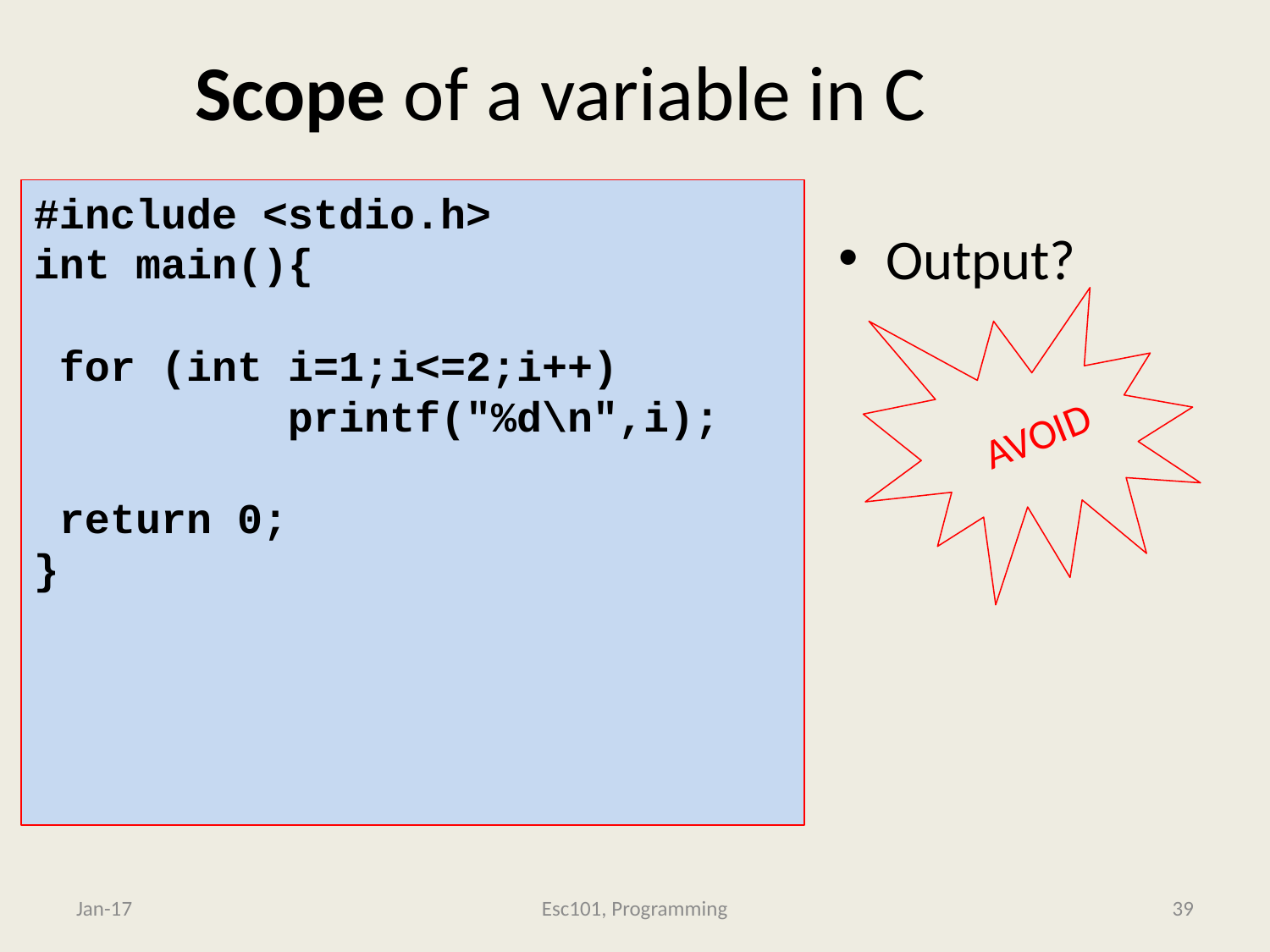

# Scope of a variable in C
#include <stdio.h>
int main(){

 for (int i=1;i<=2;i++)
		printf("%d\n",i);
 return 0;
}
Output?

AVOID
Jan-17
39
Esc101, Programming